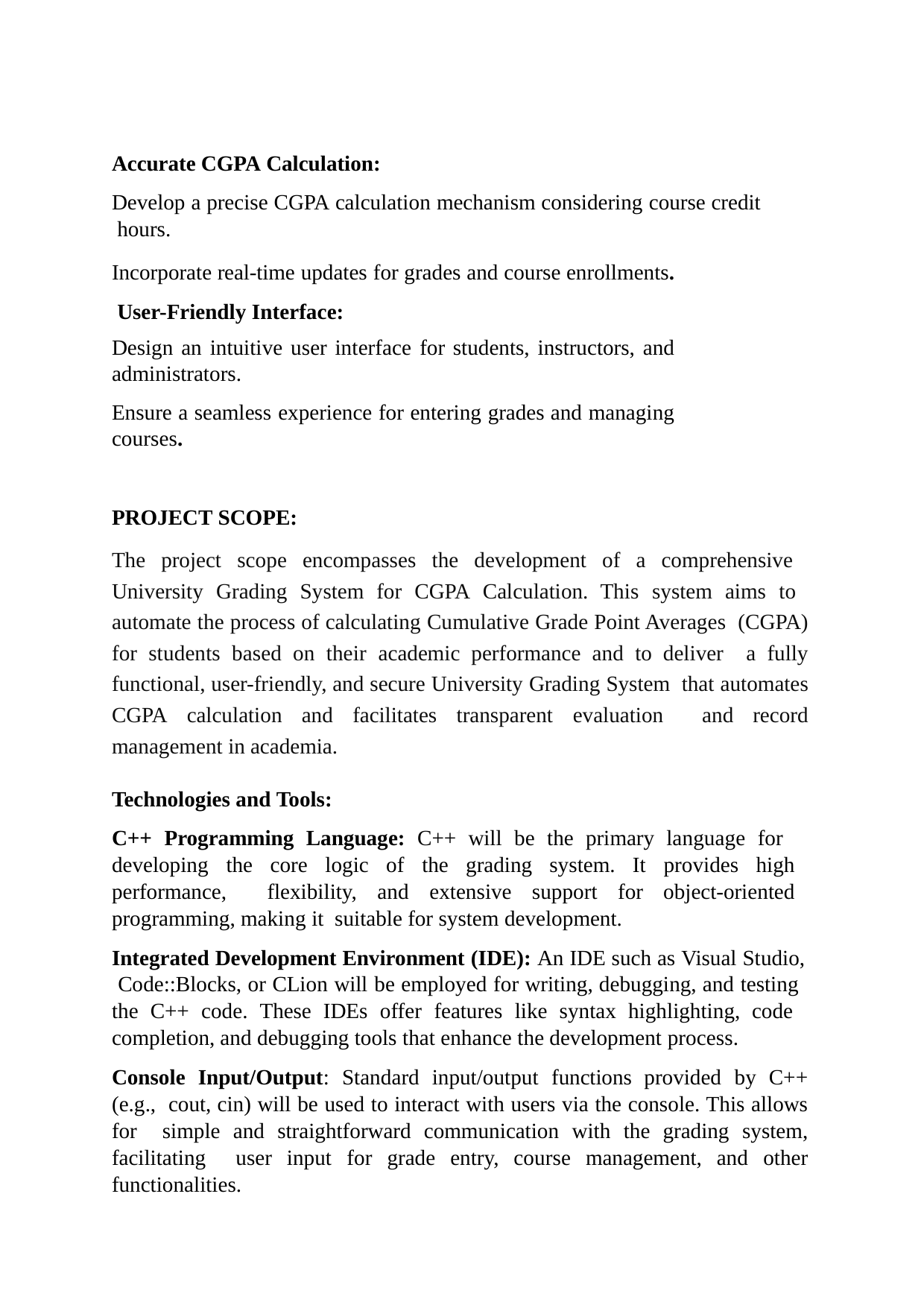

Accurate CGPA Calculation:
Develop a precise CGPA calculation mechanism considering course credit  hours.
Incorporate real-time updates for grades and course enrollments.  User-Friendly Interface:
Design an intuitive user interface for students, instructors, and administrators.
Ensure a seamless experience for entering grades and managing courses.

PROJECT SCOPE:
The project scope encompasses the development of a comprehensive  University Grading System for CGPA Calculation. This system aims to  automate the process of calculating Cumulative Grade Point Averages  (CGPA) for students based on their academic performance and to deliver  a fully functional, user-friendly, and secure University Grading System  that automates CGPA calculation and facilitates transparent evaluation  and record management in academia.

Technologies and Tools:
C++ Programming Language: C++ will be the primary language for  developing the core logic of the grading system. It provides high performance,  flexibility, and extensive support for object-oriented programming, making it  suitable for system development.
Integrated Development Environment (IDE): An IDE such as Visual Studio,  Code::Blocks, or CLion will be employed for writing, debugging, and testing  the C++ code. These IDEs offer features like syntax highlighting, code  completion, and debugging tools that enhance the development process.
Console Input/Output: Standard input/output functions provided by C++ (e.g.,  cout, cin) will be used to interact with users via the console. This allows for  simple and straightforward communication with the grading system, facilitating  user input for grade entry, course management, and other functionalities.